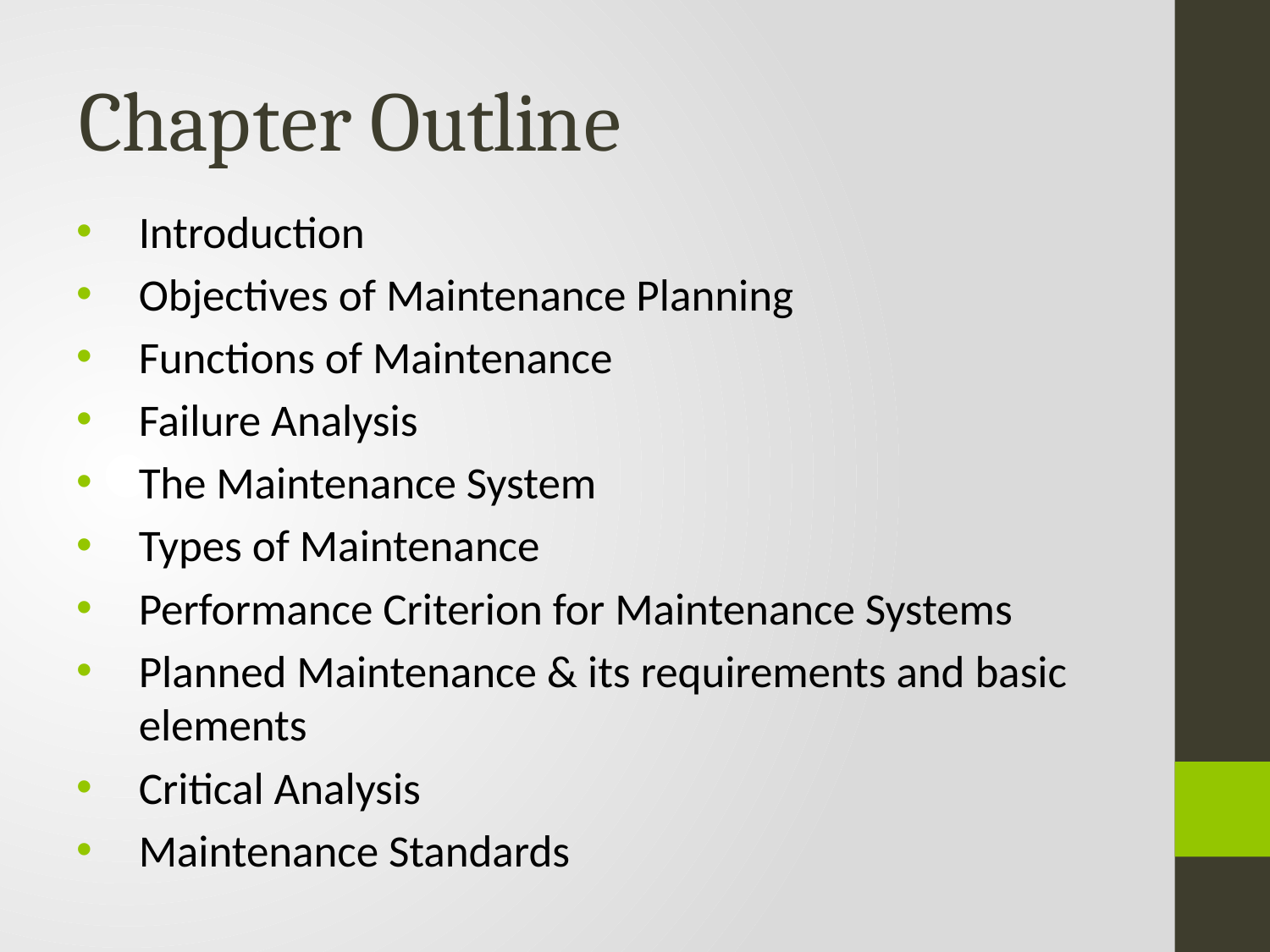

# Chapter Outline
Introduction
Objectives of Maintenance Planning
Functions of Maintenance
Failure Analysis
The Maintenance System
Types of Maintenance
Performance Criterion for Maintenance Systems
Planned Maintenance & its requirements and basic elements
Critical Analysis
Maintenance Standards